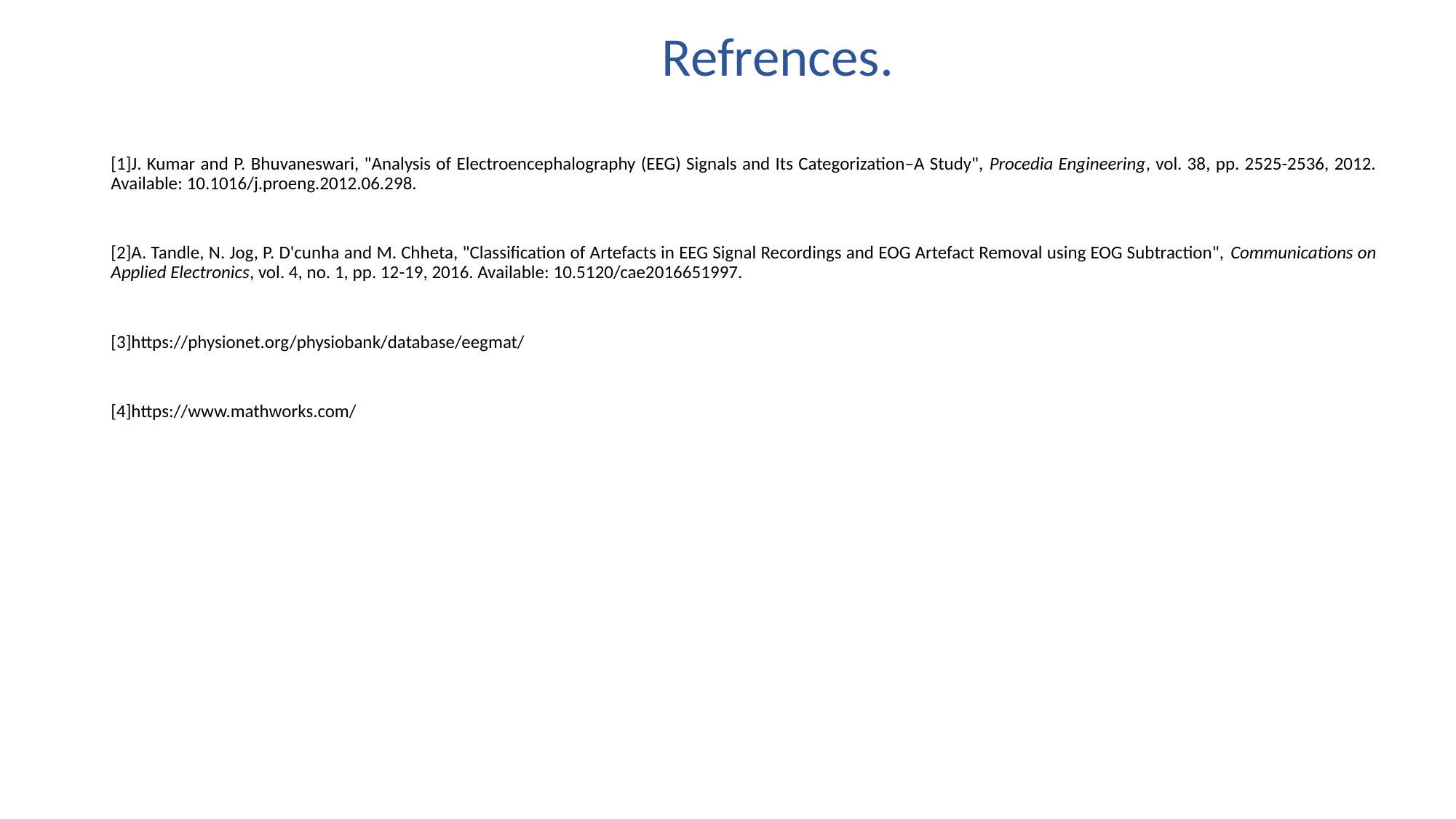

# Refrences.
[1]J. Kumar and P. Bhuvaneswari, "Analysis of Electroencephalography (EEG) Signals and Its Categorization–A Study", Procedia Engineering, vol. 38, pp. 2525-2536, 2012. Available: 10.1016/j.proeng.2012.06.298.

[2]A. Tandle, N. Jog, P. D'cunha and M. Chheta, "Classification of Artefacts in EEG Signal Recordings and EOG Artefact Removal using EOG Subtraction", Communications on Applied Electronics, vol. 4, no. 1, pp. 12-19, 2016. Available: 10.5120/cae2016651997.

[3]https://physionet.org/physiobank/database/eegmat/

[4]https://www.mathworks.com/